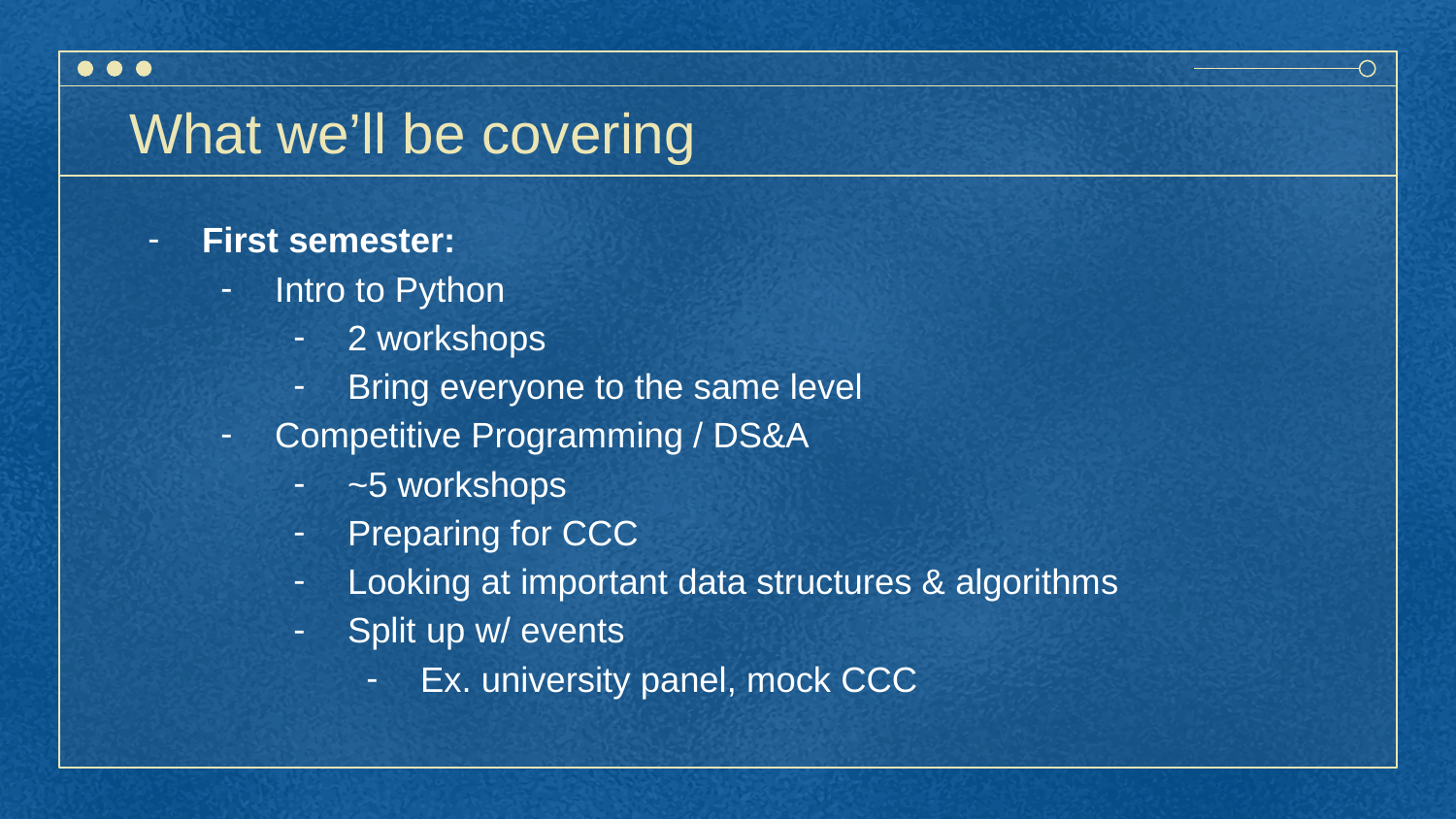

# What we’ll be covering
First semester:
Intro to Python
2 workshops
Bring everyone to the same level
Competitive Programming / DS&A
~5 workshops
Preparing for CCC
Looking at important data structures & algorithms
Split up w/ events
Ex. university panel, mock CCC